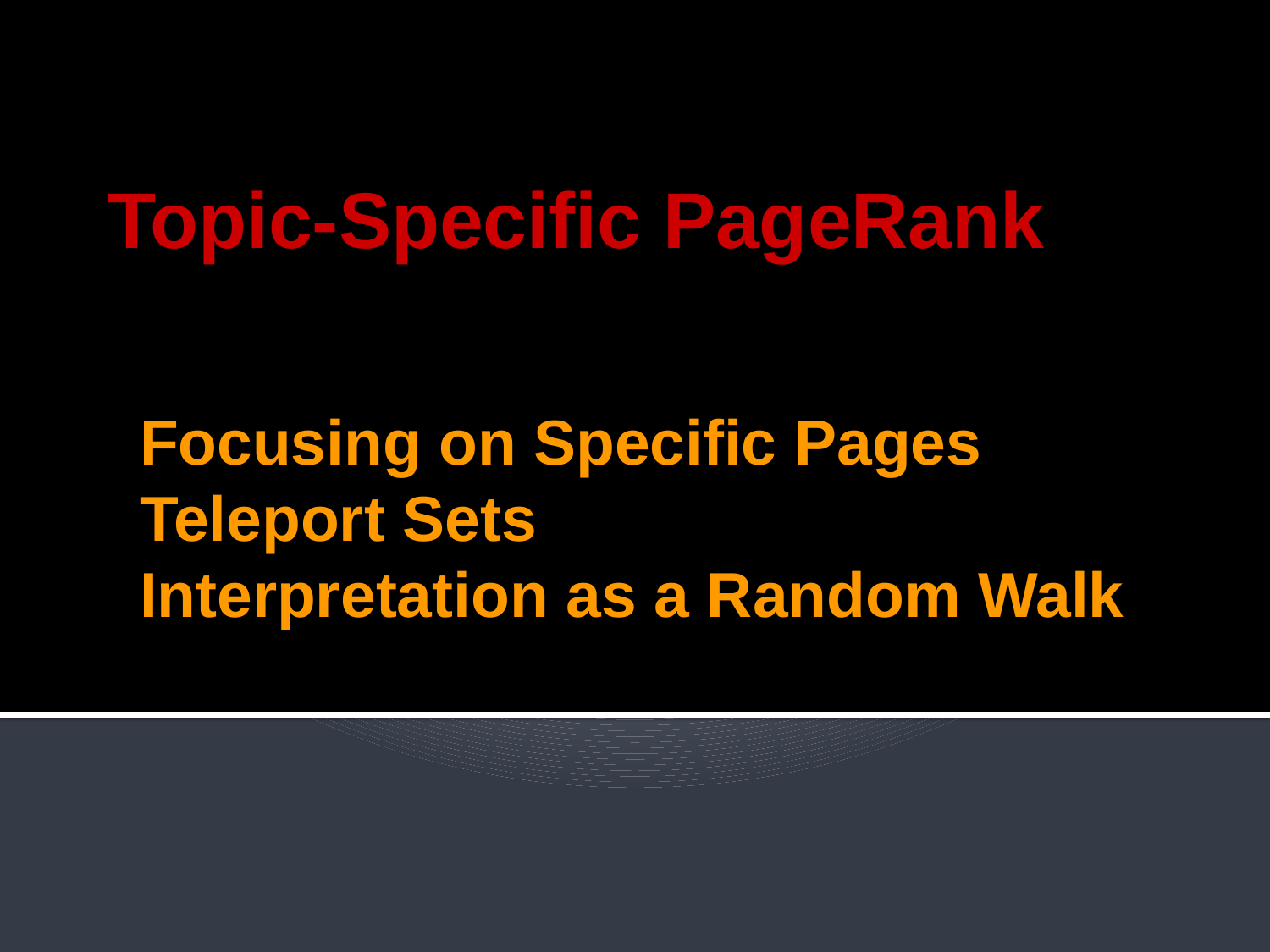

Topic-Specific PageRank
# Focusing on Specific Pages Teleport Sets Interpretation as a Random Walk